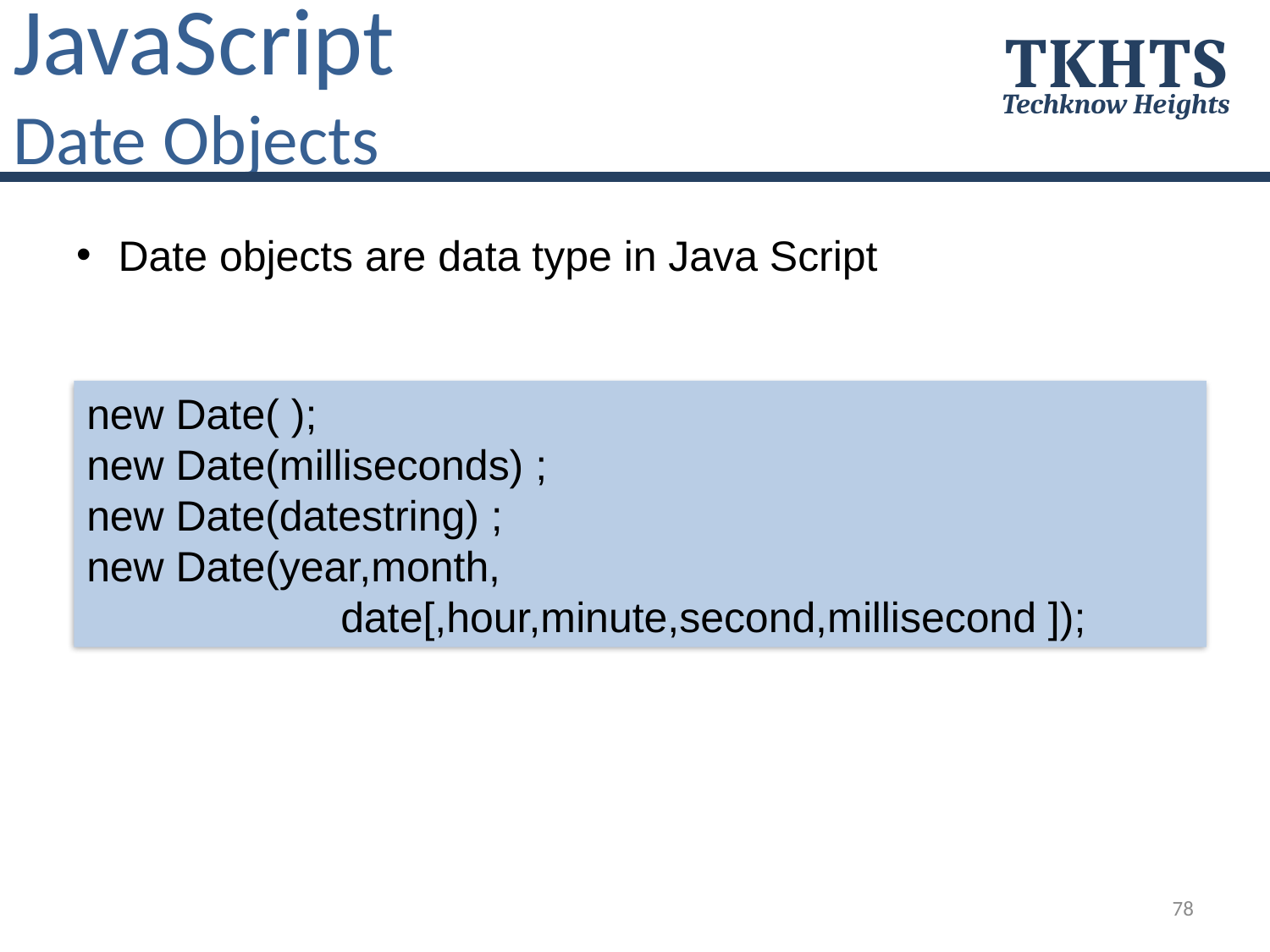

# JavaScript Date Objects
TKHTS
Techknow Heights

Date objects are data type in Java Script
new Date( );
new Date(milliseconds) ;
new Date(datestring) ;
new Date(year,month,
		date[,hour,minute,second,millisecond ]);
78